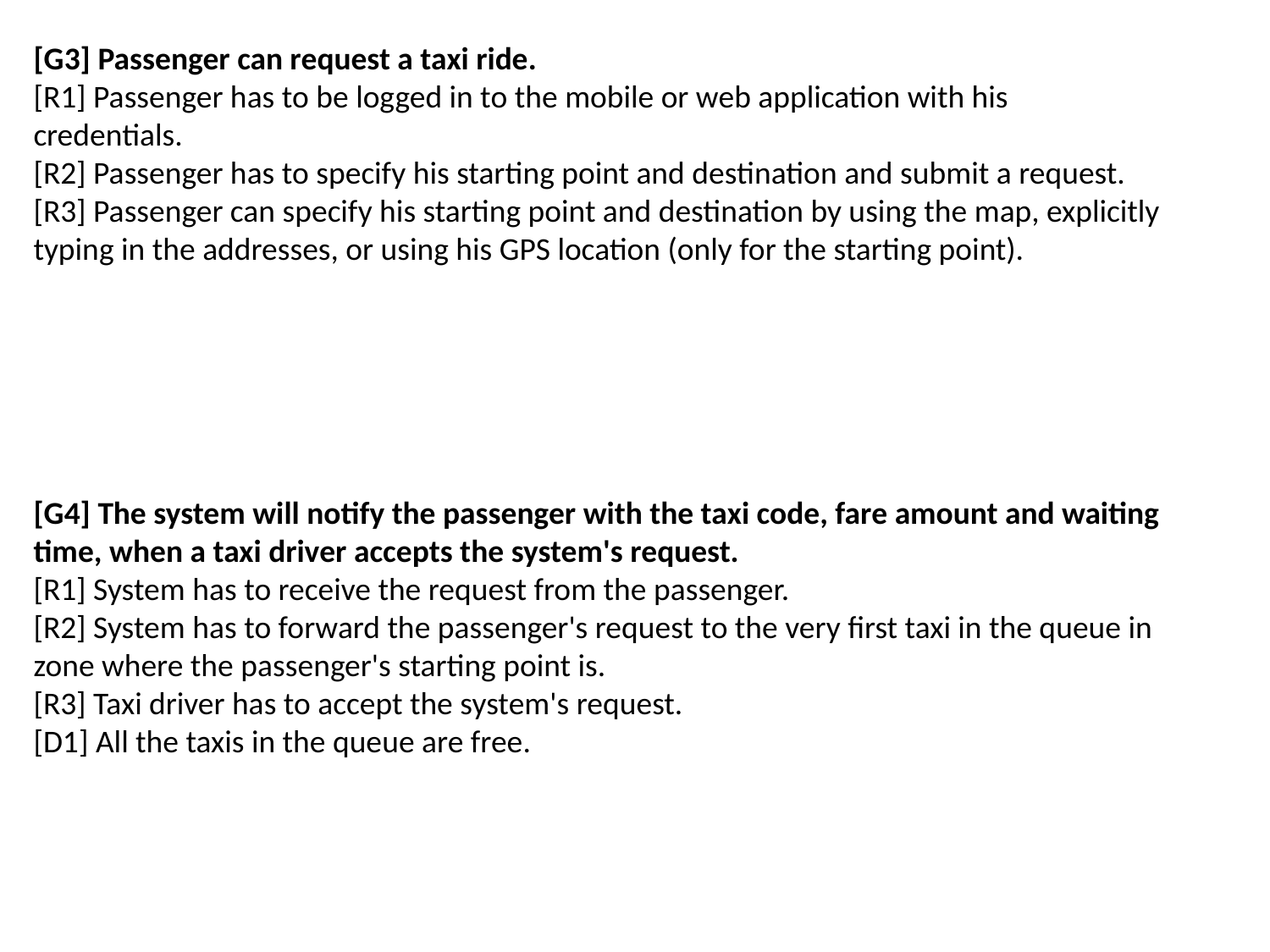

[G3] Passenger can request a taxi ride.
[R1] Passenger has to be logged in to the mobile or web application with his credentials.
[R2] Passenger has to specify his starting point and destination and submit a request.
[R3] Passenger can specify his starting point and destination by using the map, explicitly
typing in the addresses, or using his GPS location (only for the starting point).
[G4] The system will notify the passenger with the taxi code, fare amount and waiting
time, when a taxi driver accepts the system's request.
[R1] System has to receive the request from the passenger.
[R2] System has to forward the passenger's request to the very first taxi in the queue in
zone where the passenger's starting point is.
[R3] Taxi driver has to accept the system's request.
[D1] All the taxis in the queue are free.